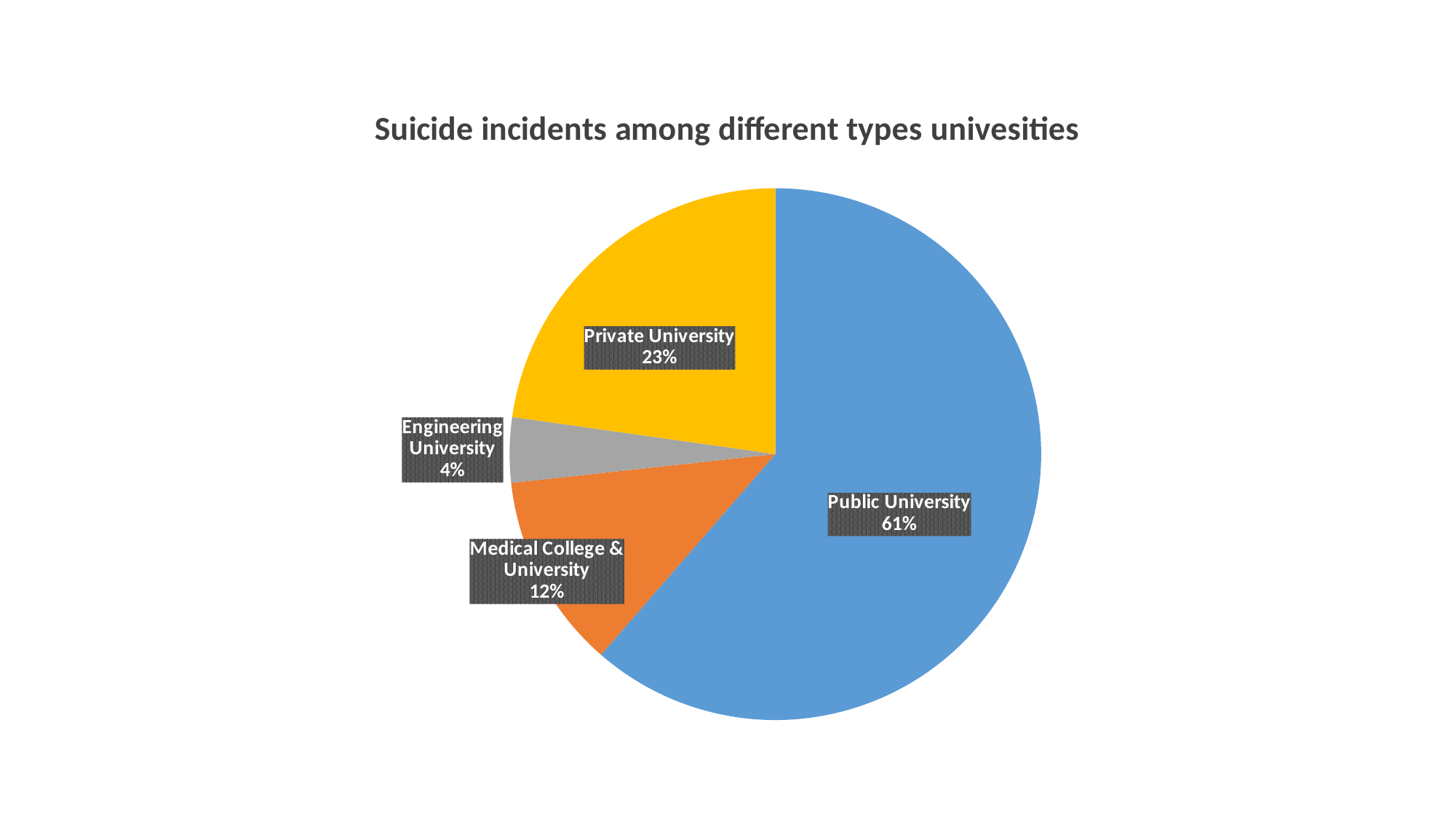

### Chart:

| Category | Suicide incidents among different types univesities |
|---|---|
| Public University | 61.39 |
| Medical College & University | 11.88 |
| Engineering University | 3.96 |
| Private University | 22.77 |